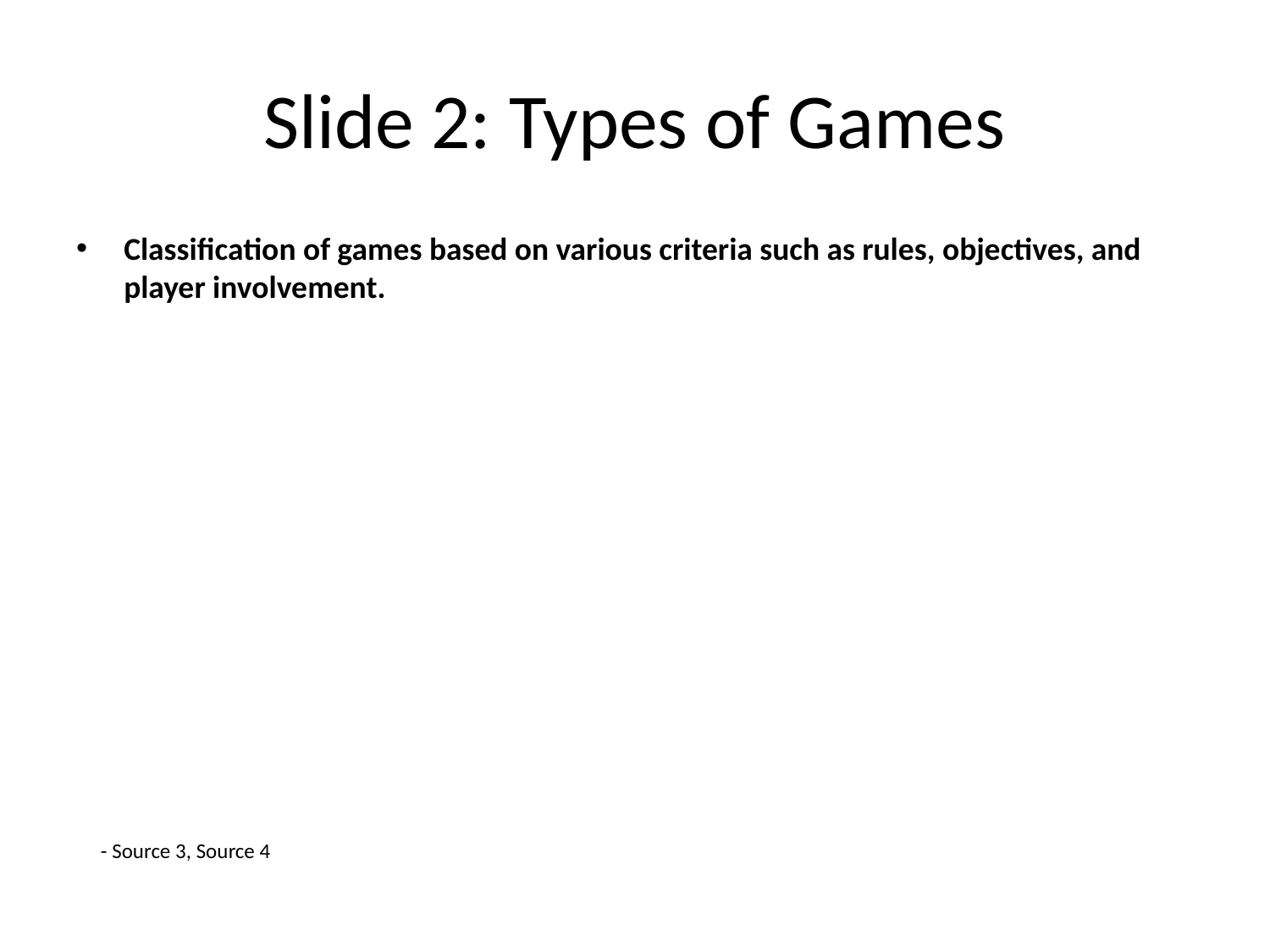

# Slide 2: Types of Games
Classification of games based on various criteria such as rules, objectives, and player involvement.

- Source 3, Source 4